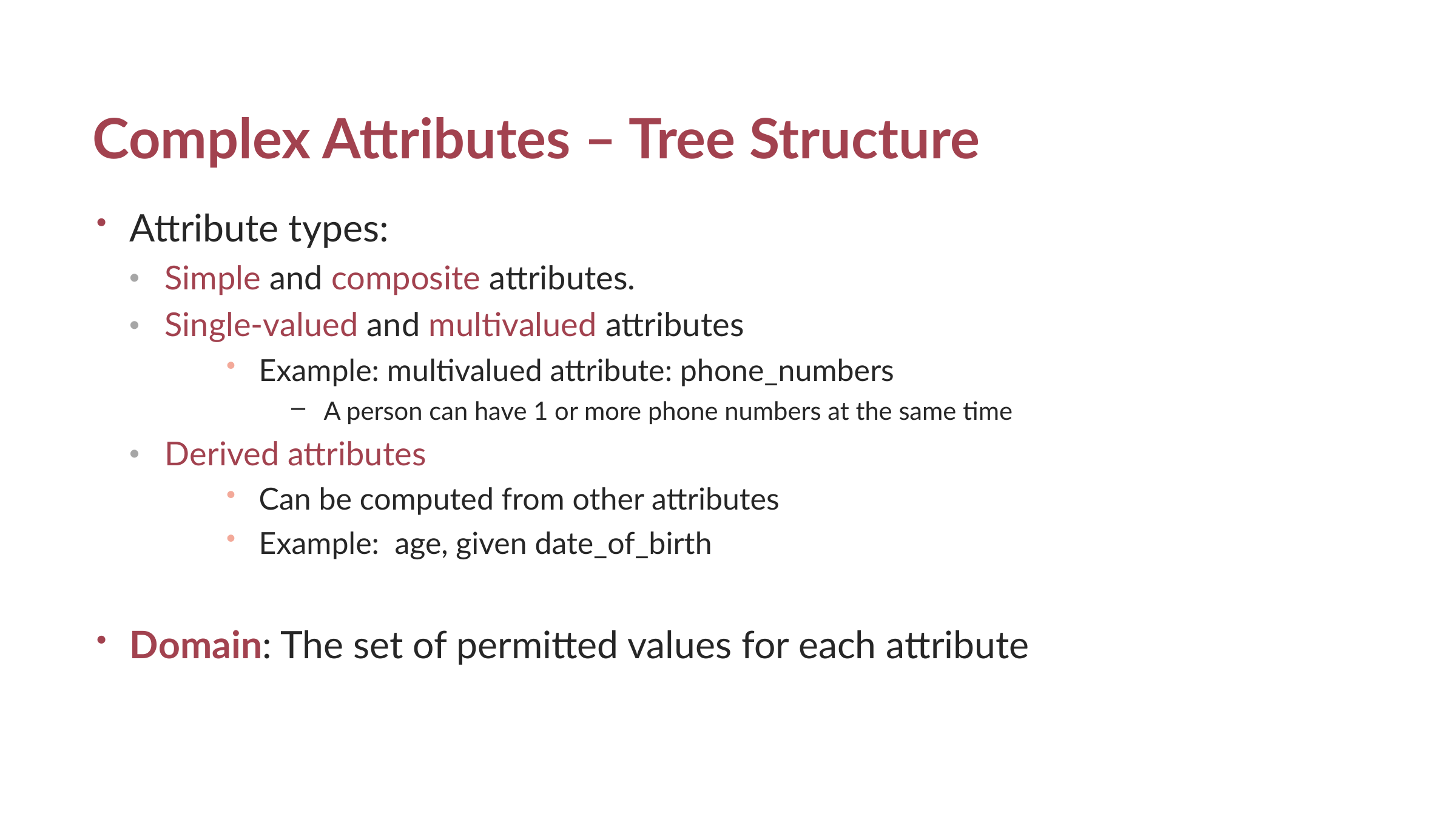

# Complex Attributes – Tree Structure
Attribute types:
Simple and composite attributes.
Single-valued and multivalued attributes
Example: multivalued attribute: phone_numbers
A person can have 1 or more phone numbers at the same time
Derived attributes
Can be computed from other attributes
Example:  age, given date_of_birth

Domain: The set of permitted values for each attribute